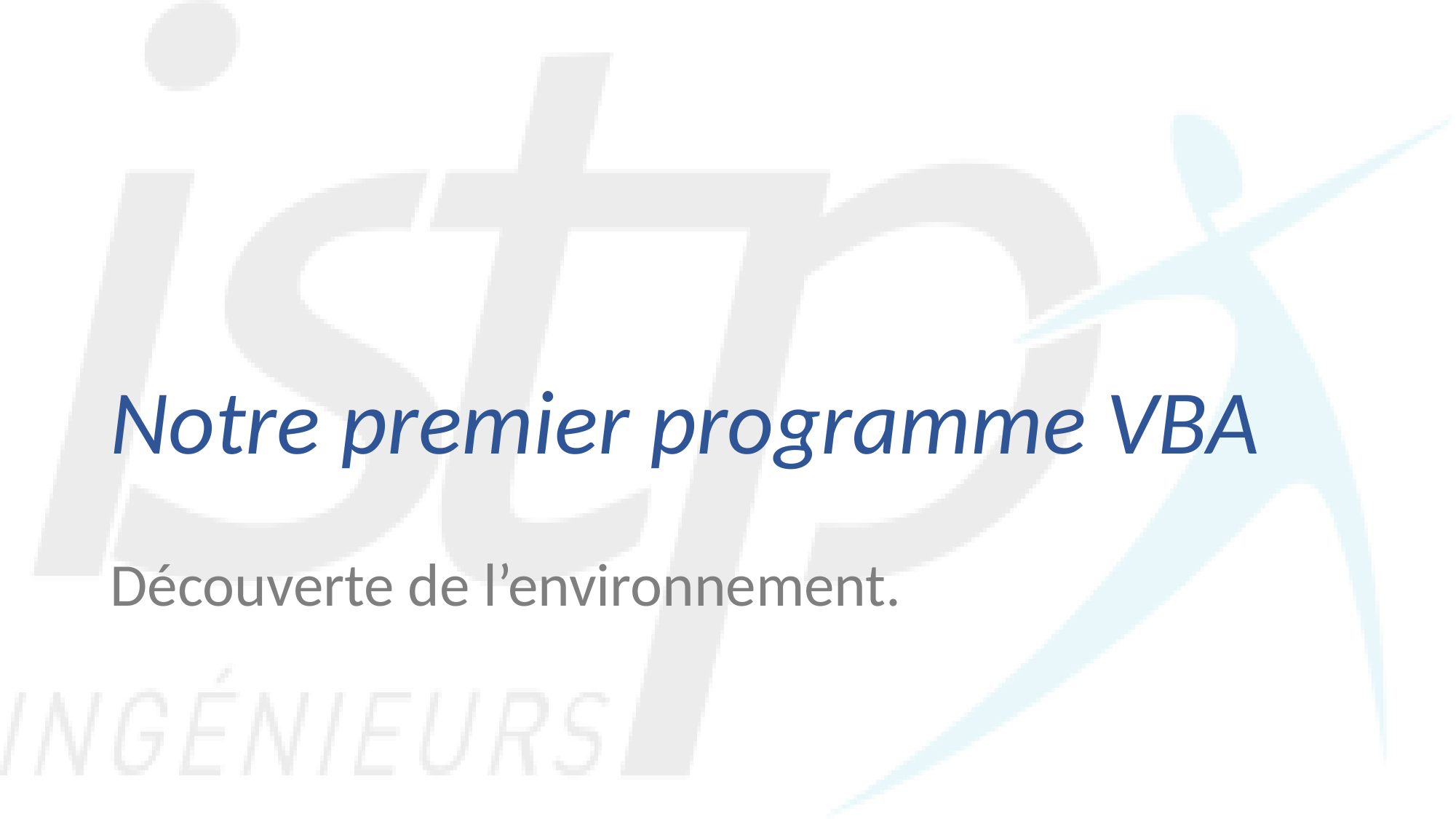

# Notre premier programme VBA
Découverte de l’environnement.